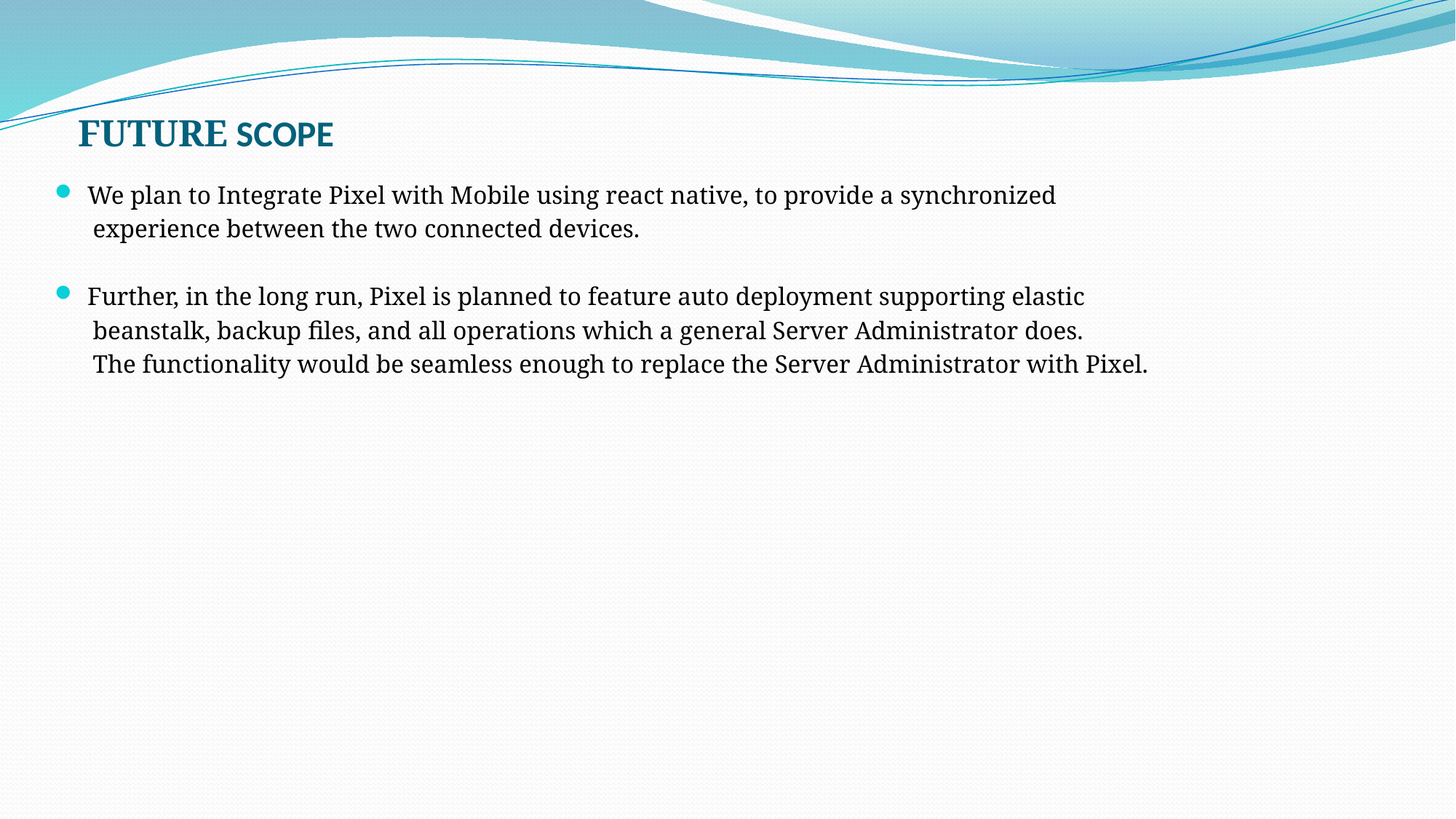

# FUTURE SCOPE
We plan to Integrate Pixel with Mobile using react native, to provide a synchronized
      experience between the two connected devices.

Further, in the long run, Pixel is planned to feature auto deployment supporting elastic
      beanstalk, backup files, and all operations which a general Server Administrator does.
      The functionality would be seamless enough to replace the Server Administrator with Pixel.